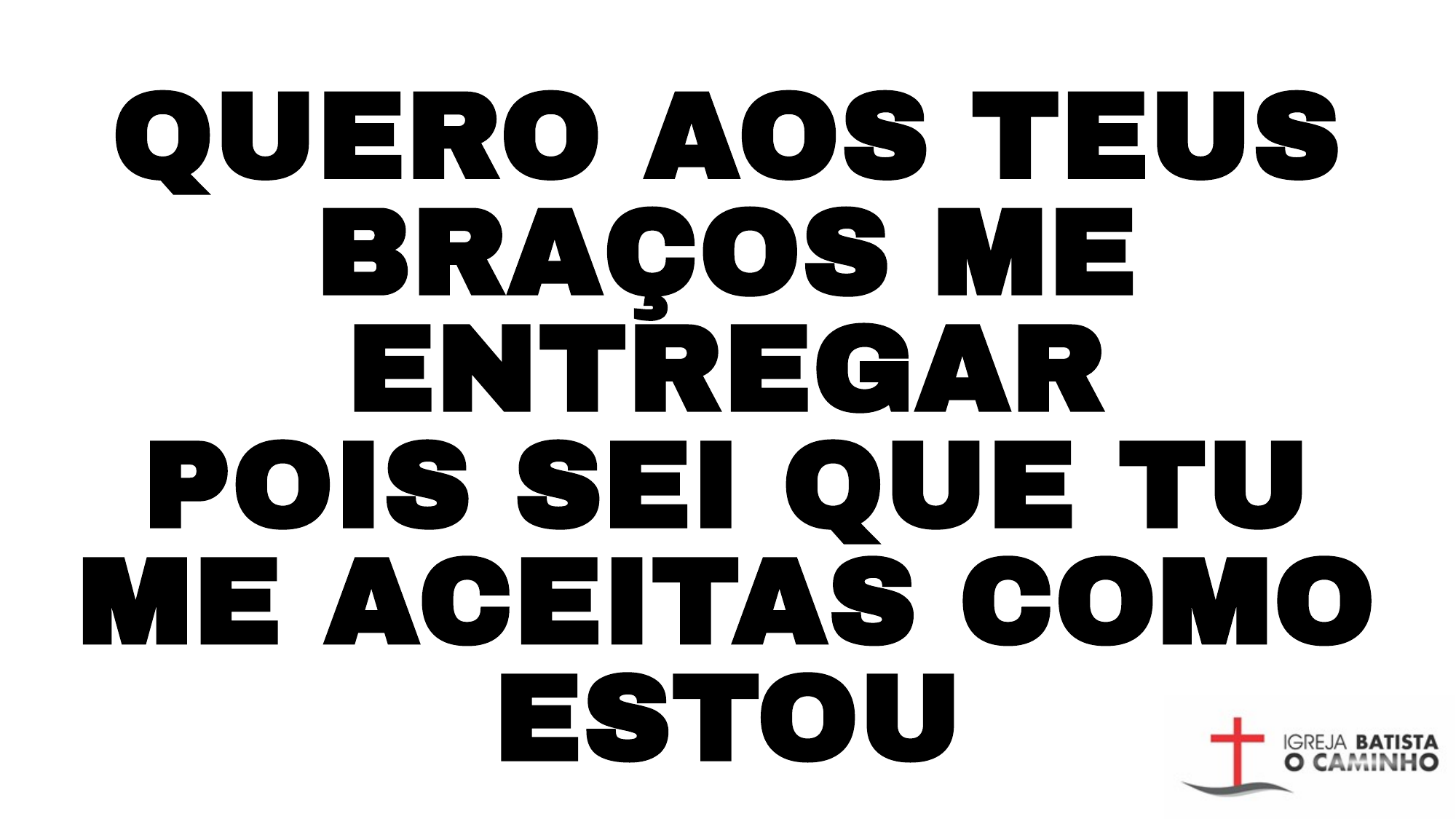

# QUERO AOS TEUS BRAÇOS ME ENTREGAR POIS SEI QUE TU ME ACEITAS COMO ESTOU